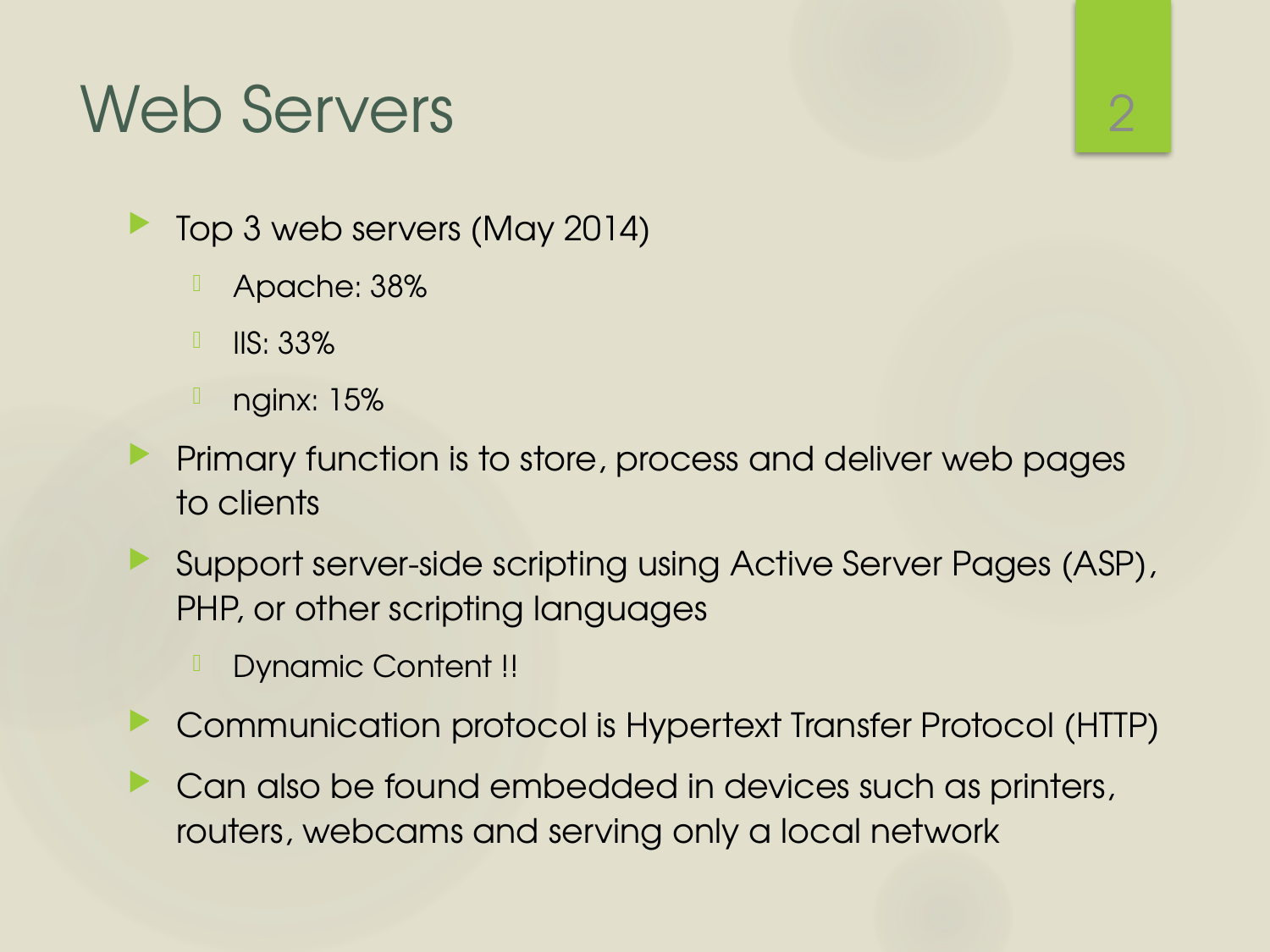

2
# Web Servers
Top 3 web servers (May 2014)
Apache: 38%
IIS: 33%
nginx: 15%
Primary function is to store, process and deliver web pages to clients
Support server-side scripting using Active Server Pages (ASP), PHP, or other scripting languages
Dynamic Content !!
Communication protocol is Hypertext Transfer Protocol (HTTP)
Can also be found embedded in devices such as printers, routers, webcams and serving only a local network